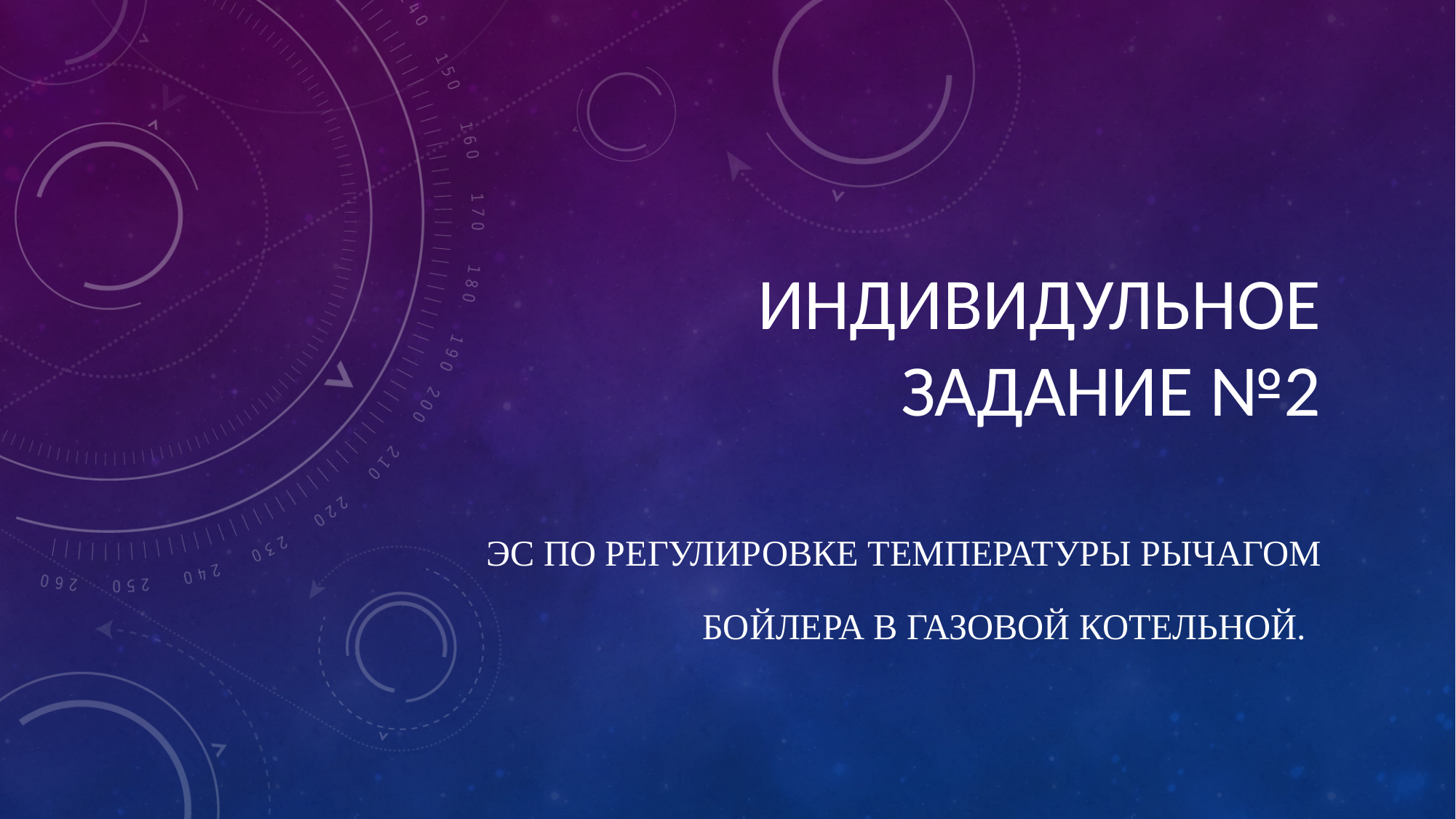

# ИНДИВИДУЛЬНОЕ ЗАДАНИЕ №2
ЭС по регулировке температуры рычагом бойлера в газовой котельной.